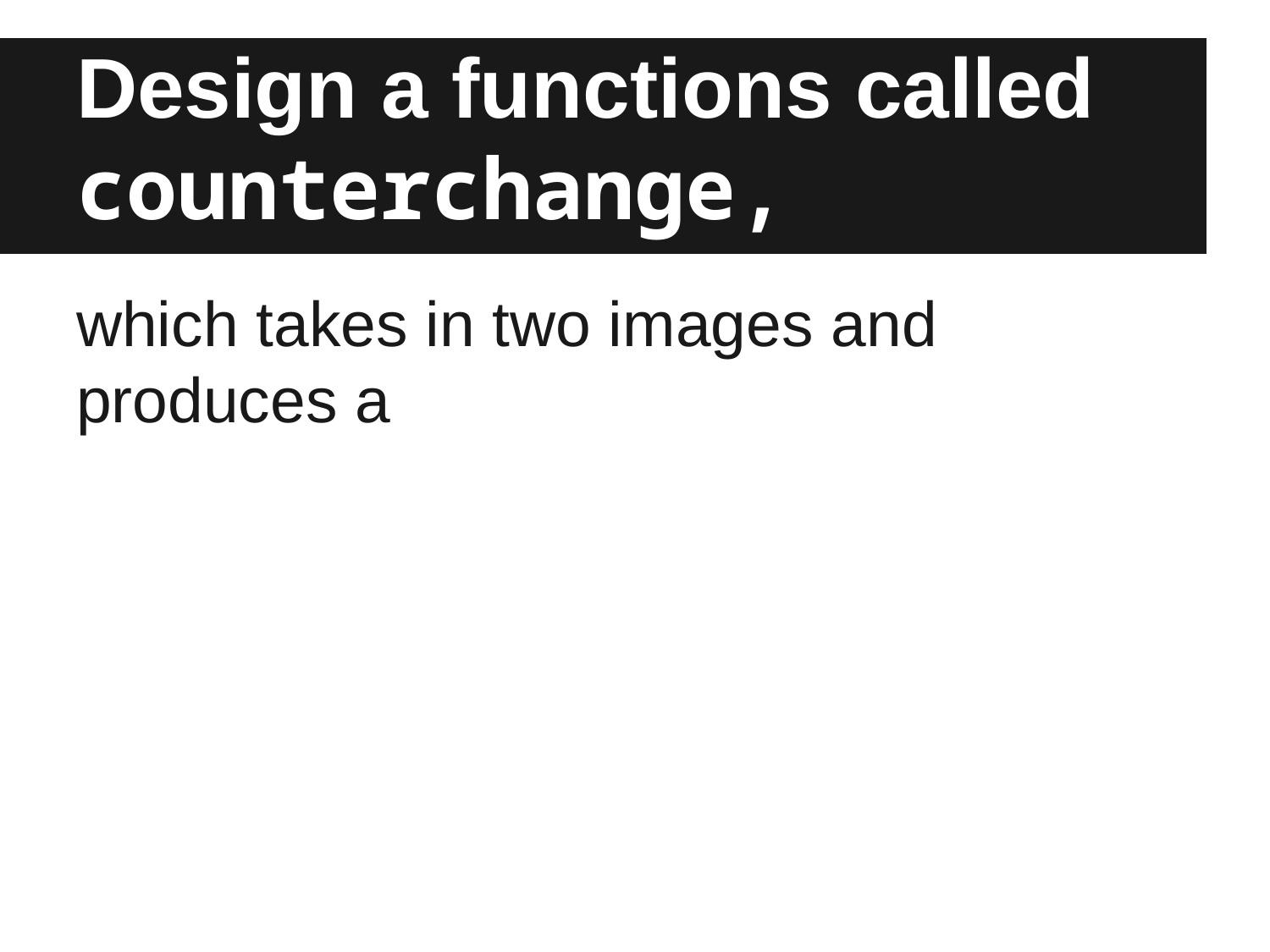

# Design a functions called counterchange,
which takes in two images and produces a